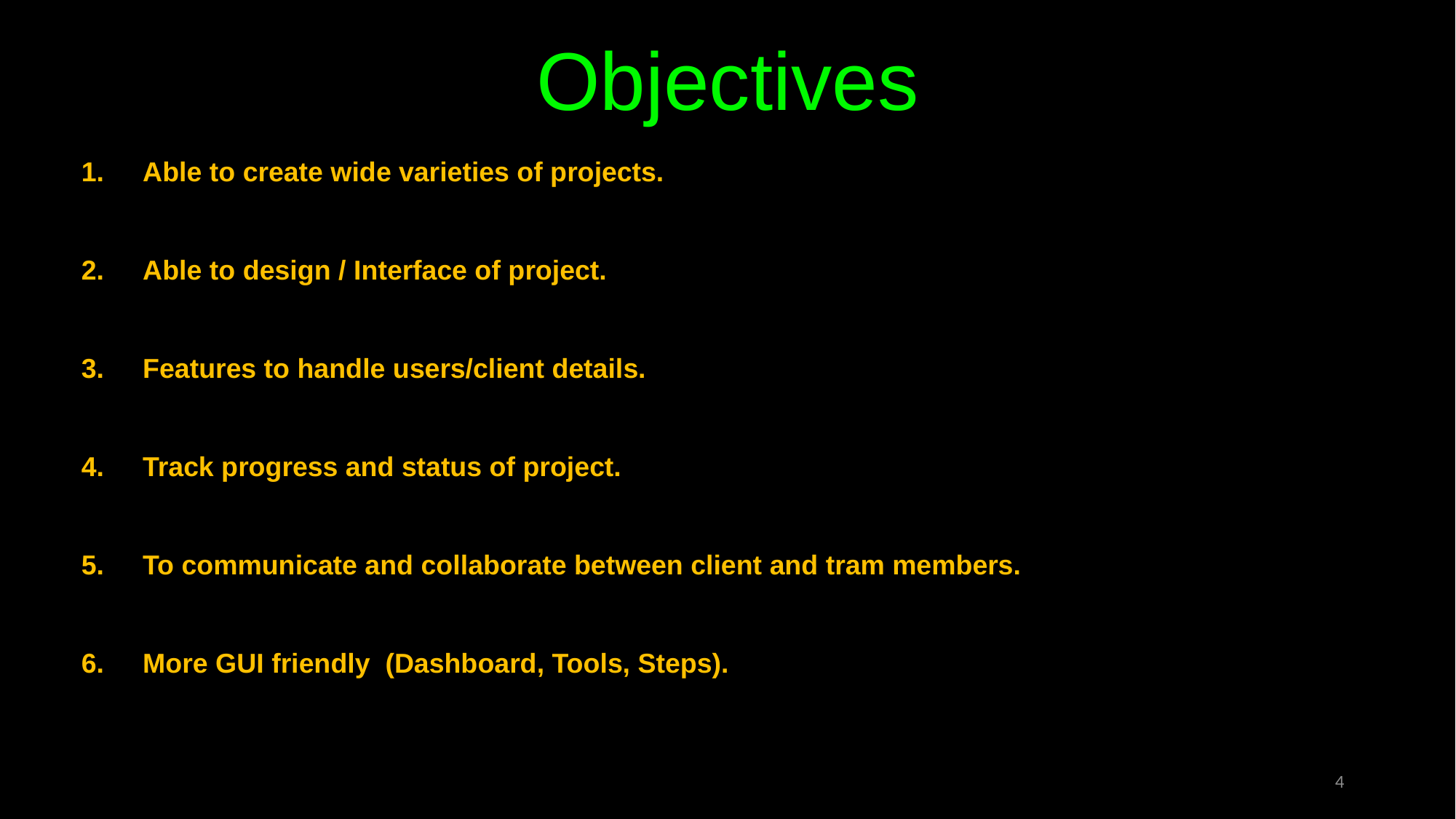

Objectives
Able to create wide varieties of projects.

Able to design / Interface of project.

Features to handle users/client details.

Track progress and status of project.

To communicate and collaborate between client and tram members.

More GUI friendly  (Dashboard, Tools, Steps).
4